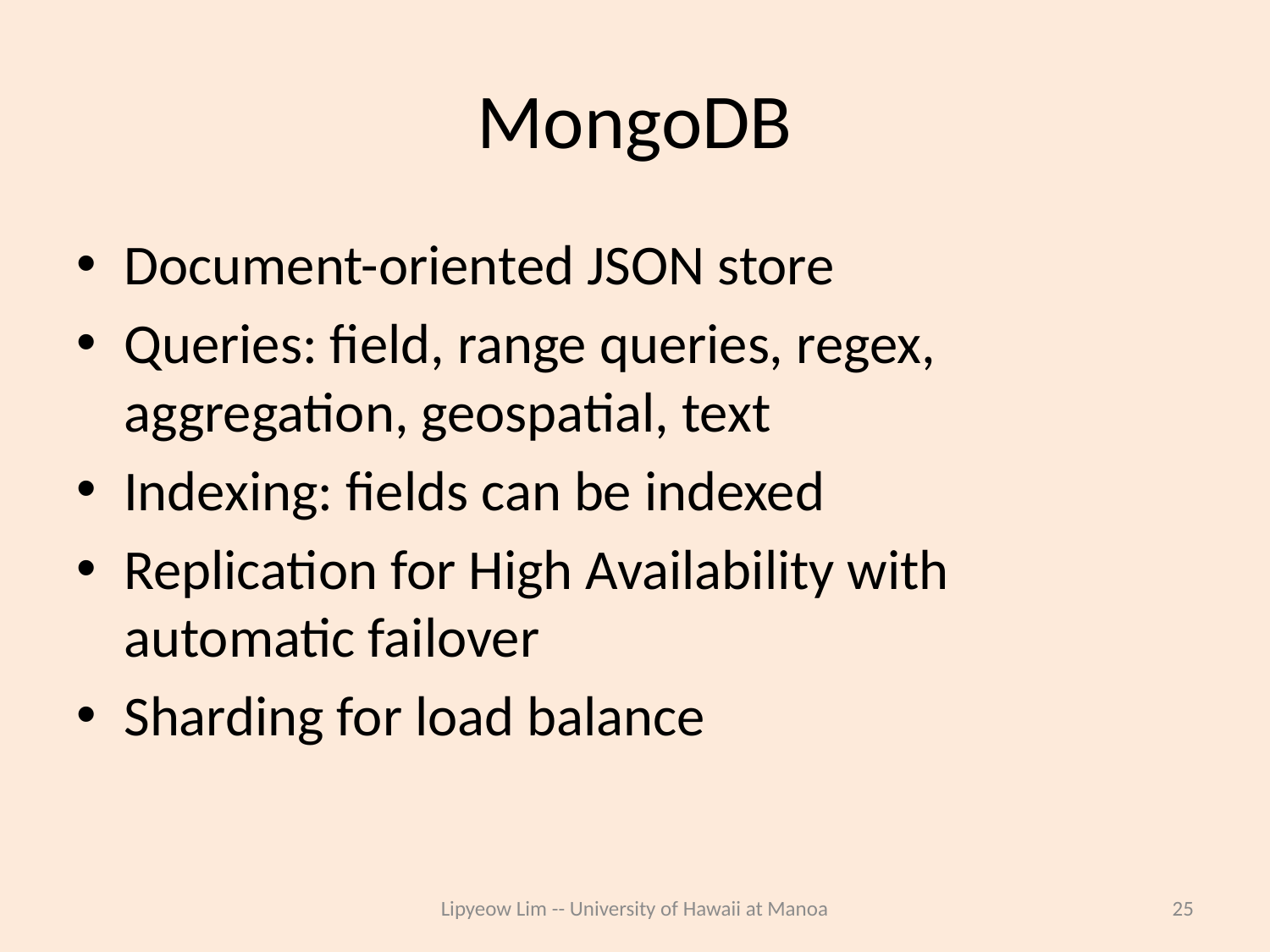

# MongoDB
Document-oriented JSON store
Queries: field, range queries, regex, aggregation, geospatial, text
Indexing: fields can be indexed
Replication for High Availability with automatic failover
Sharding for load balance
Lipyeow Lim -- University of Hawaii at Manoa
25